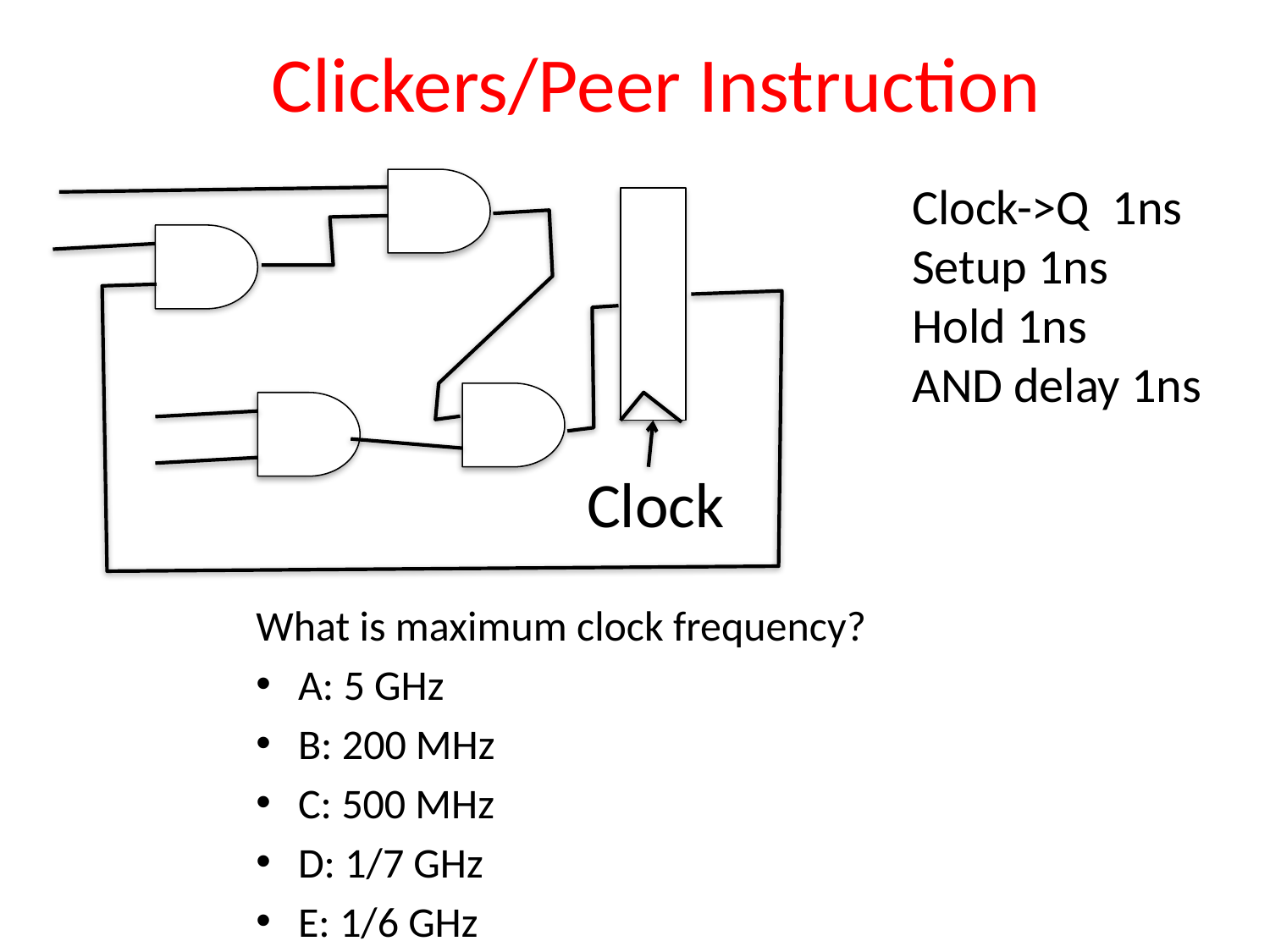

# Clickers/Peer Instruction
Clock->Q  1ns
Setup 1ns
Hold 1ns
AND delay 1ns

Clock
What is maximum clock frequency?
A: 5 GHz
B: 200 MHz
C: 500 MHz
D: 1/7 GHz
E: 1/6 GHz